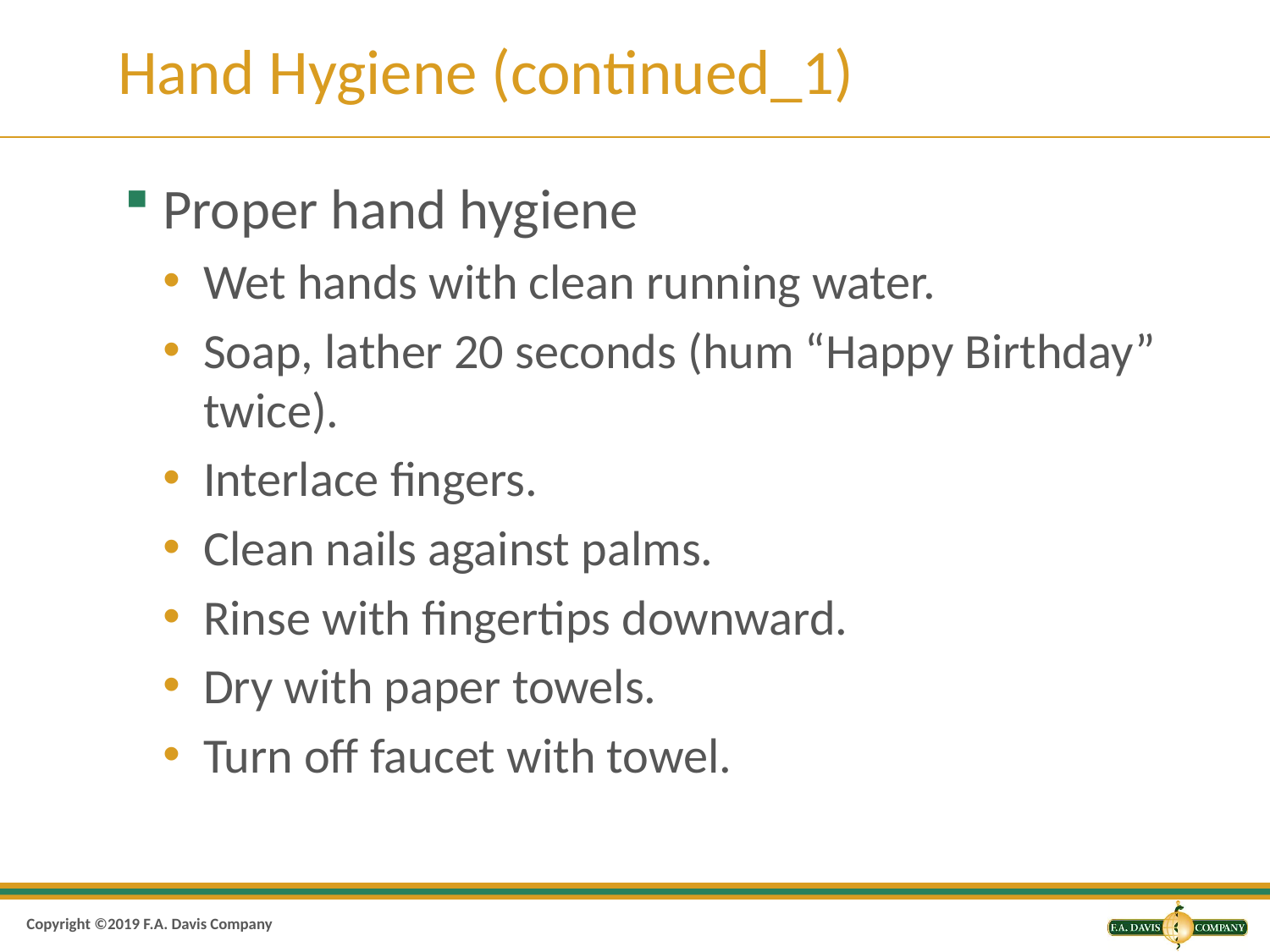

# Hand Hygiene (continued_1)
Proper hand hygiene
Wet hands with clean running water.
Soap, lather 20 seconds (hum “Happy Birthday” twice).
Interlace fingers.
Clean nails against palms.
Rinse with fingertips downward.
Dry with paper towels.
Turn off faucet with towel.